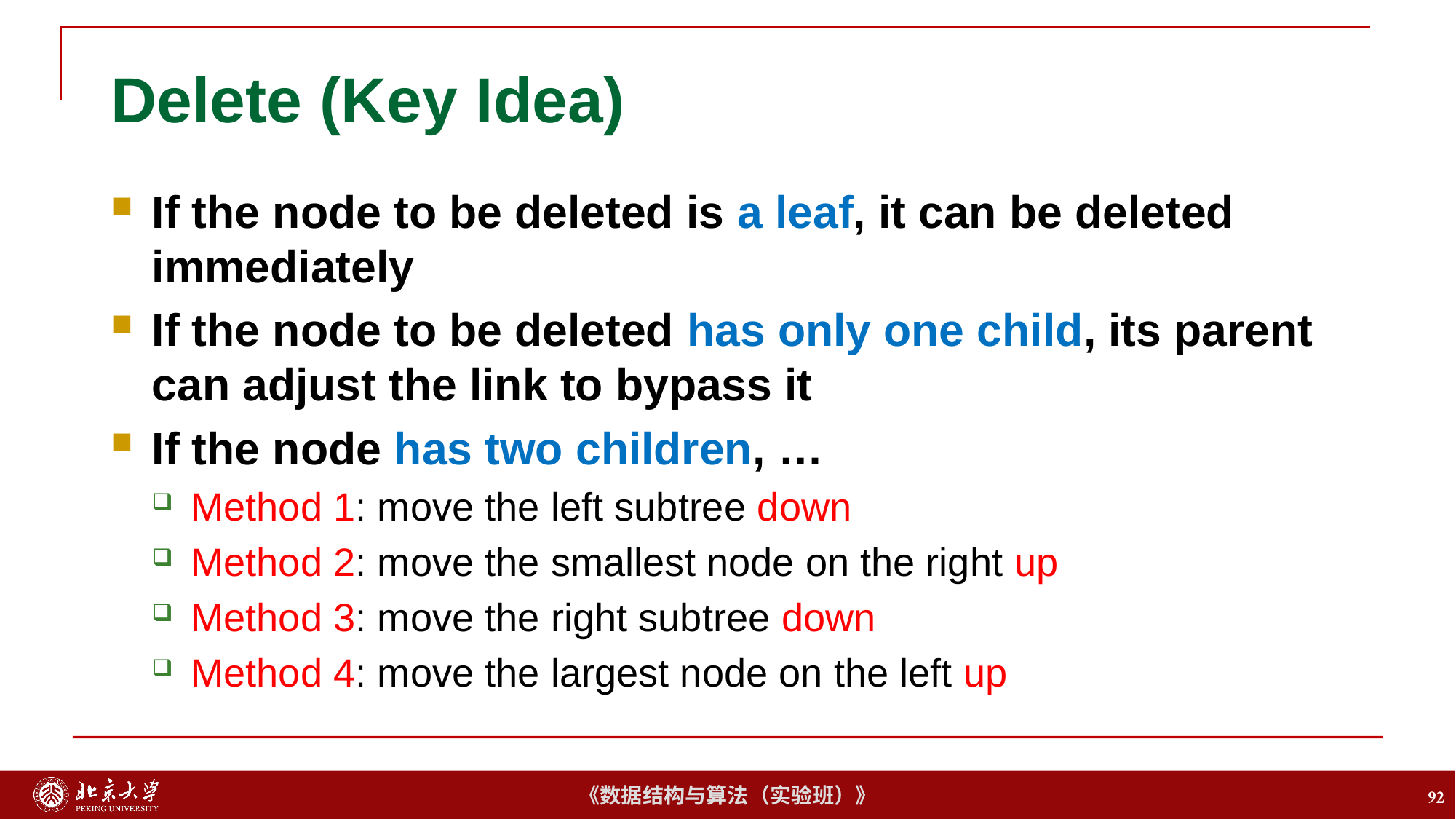

# Delete (Key Idea)
If the node to be deleted is a leaf, it can be deleted immediately
If the node to be deleted has only one child, its parent can adjust the link to bypass it
If the node has two children, …
Method 1: move the left subtree down
Method 2: move the smallest node on the right up
Method 3: move the right subtree down
Method 4: move the largest node on the left up
92